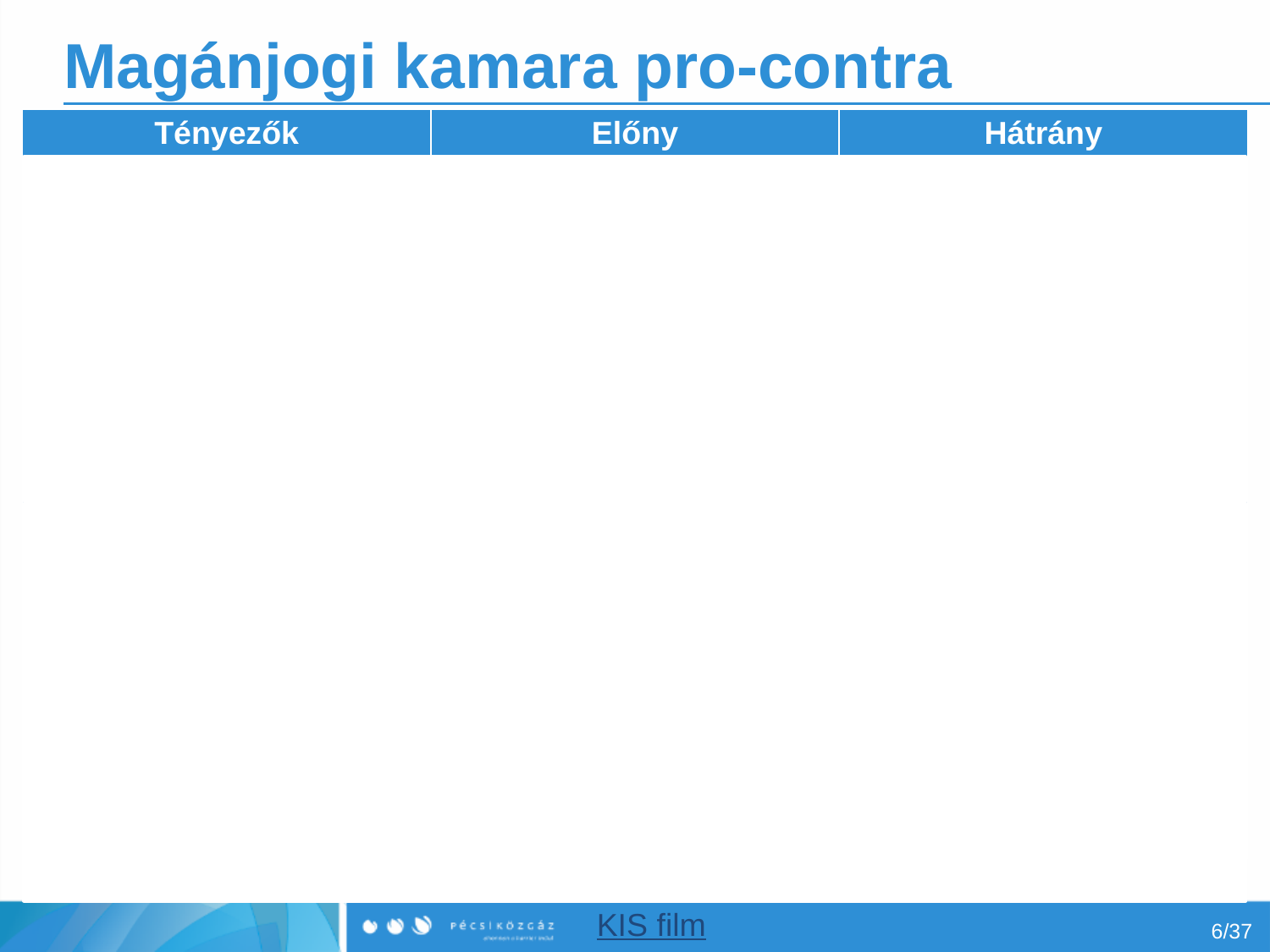

# Magánjogi kamara pro-contra
| Tényezők | Előny | Hátrány |
| --- | --- | --- |
| Önkéntes tagság | A belépés szabadsága | Kisebb lefedettség, taglétszám |
| Meghatározhatja a tevékenységének területét | Kevesebb akadály az újak alapításakor | Esély a redundáns érdekképviseletre |
| Önkormányzatiság, szabad választás | Szabadság a szolgáltatások biztosításában | Állami szolgáltatásokkal való illeszkedési probléma lehetősége |
| Nincs közfeladat-delegáció | Állami beavatkozástól mentes | Nincs stabil bevétel a delegált közfeladatokból |
| Korlátozott részvétel a kormányzati döntés-előkészítésben |  | Kevesebb lehetőség befolyásolni a kormányt |
| Önálló finanszírozás | Tagok érdekében történő minőségi szolgáltatások | Korlátozott tagdíj bevételek |
| Nincs kamarai hierarchia/nemzeti kamara | Helyi igényekre fókuszálás lehetősége | Kevesebb kényelem a tagok számára |
| Nincs állami felügyelet | Állami beavatkozástól mentes | Kormányzati tevékenységekhez való illeszkedési probléma |

KIS film
6/37